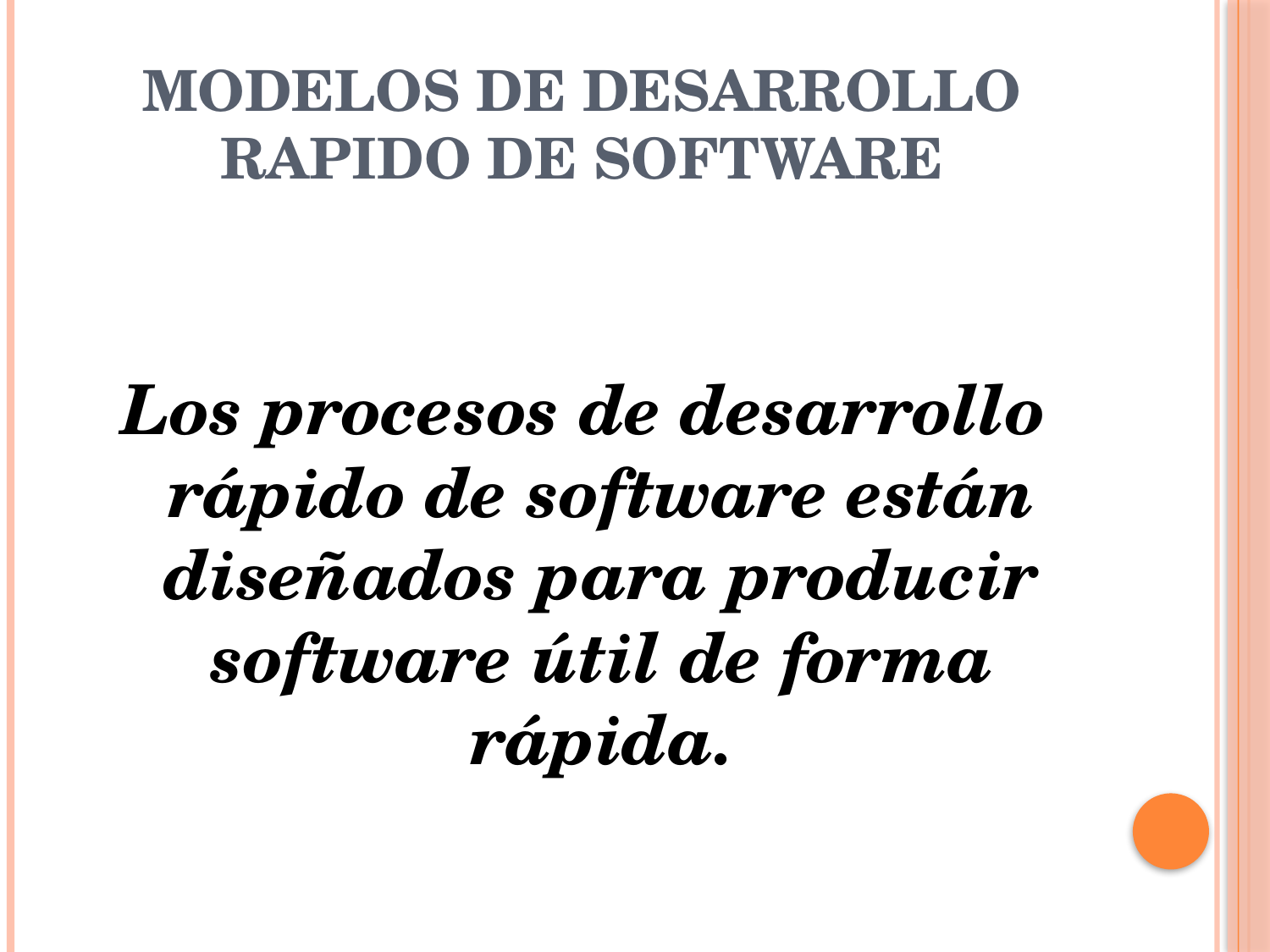

# Modelos de Desarrollo rapido de Software

Los procesos de desarrollo rápido de software están diseñados para producir software útil de forma rápida.

							Ian Sommerville